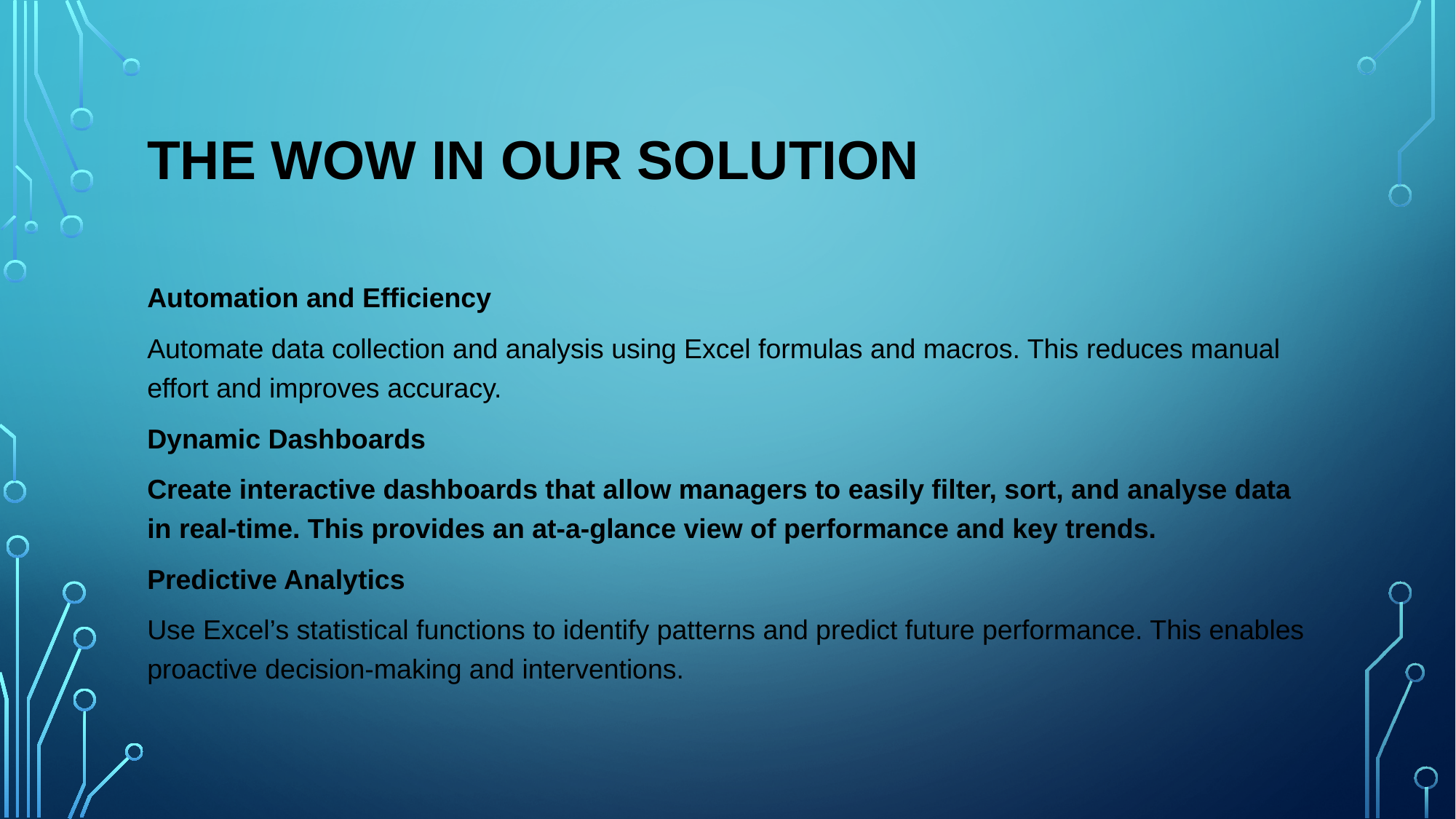

# The Wow in Our Solution
Automation and Efficiency
Automate data collection and analysis using Excel formulas and macros. This reduces manual effort and improves accuracy.
Dynamic Dashboards
Create interactive dashboards that allow managers to easily filter, sort, and analyse data in real-time. This provides an at-a-glance view of performance and key trends.
Predictive Analytics
Use Excel’s statistical functions to identify patterns and predict future performance. This enables proactive decision-making and interventions.